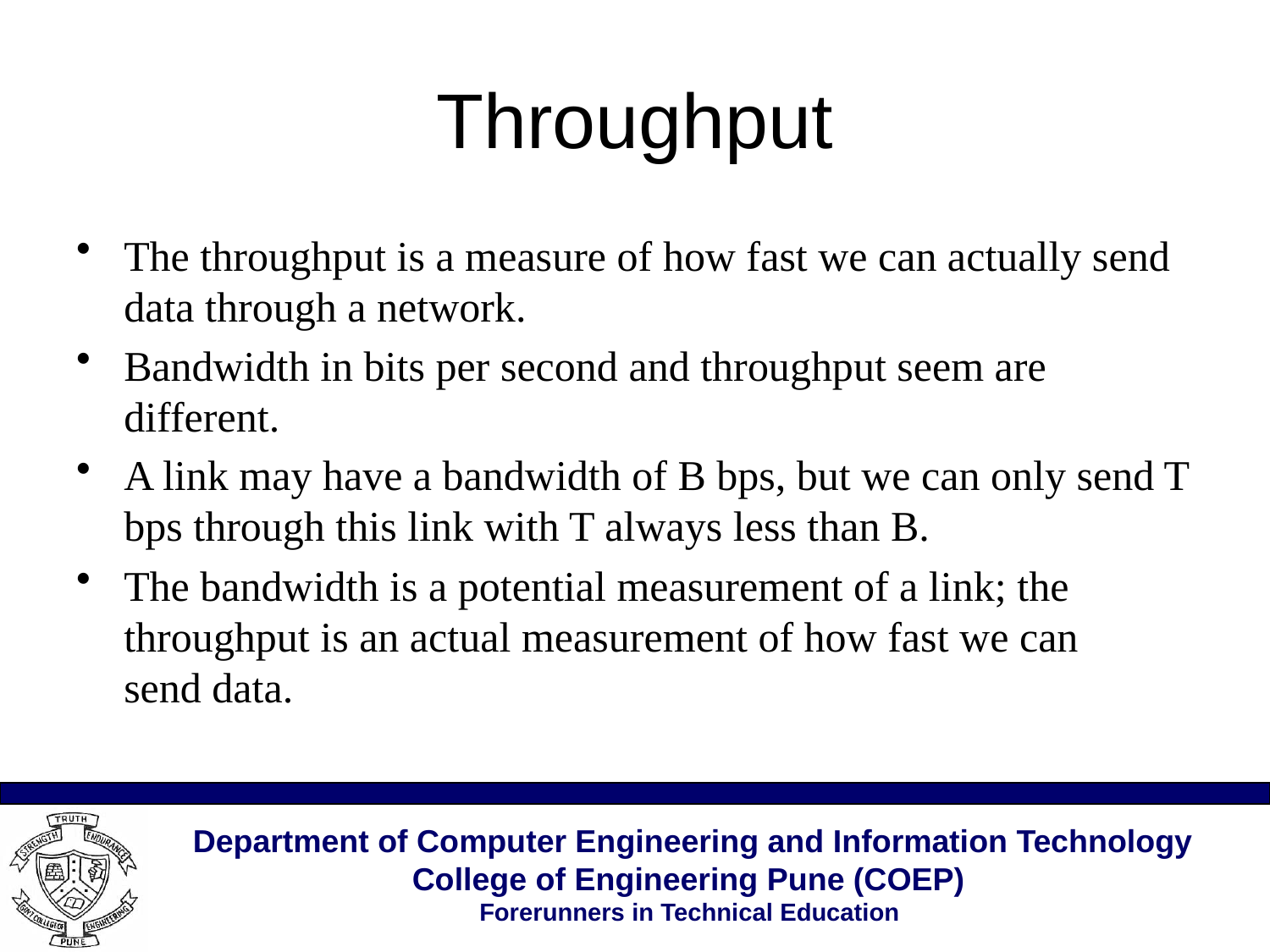

# Throughput
The throughput is a measure of how fast we can actually send data through a network.
Bandwidth in bits per second and throughput seem are different.
A link may have a bandwidth of B bps, but we can only send T bps through this link with T always less than B.
The bandwidth is a potential measurement of a link; the throughput is an actual measurement of how fast we can
send data.